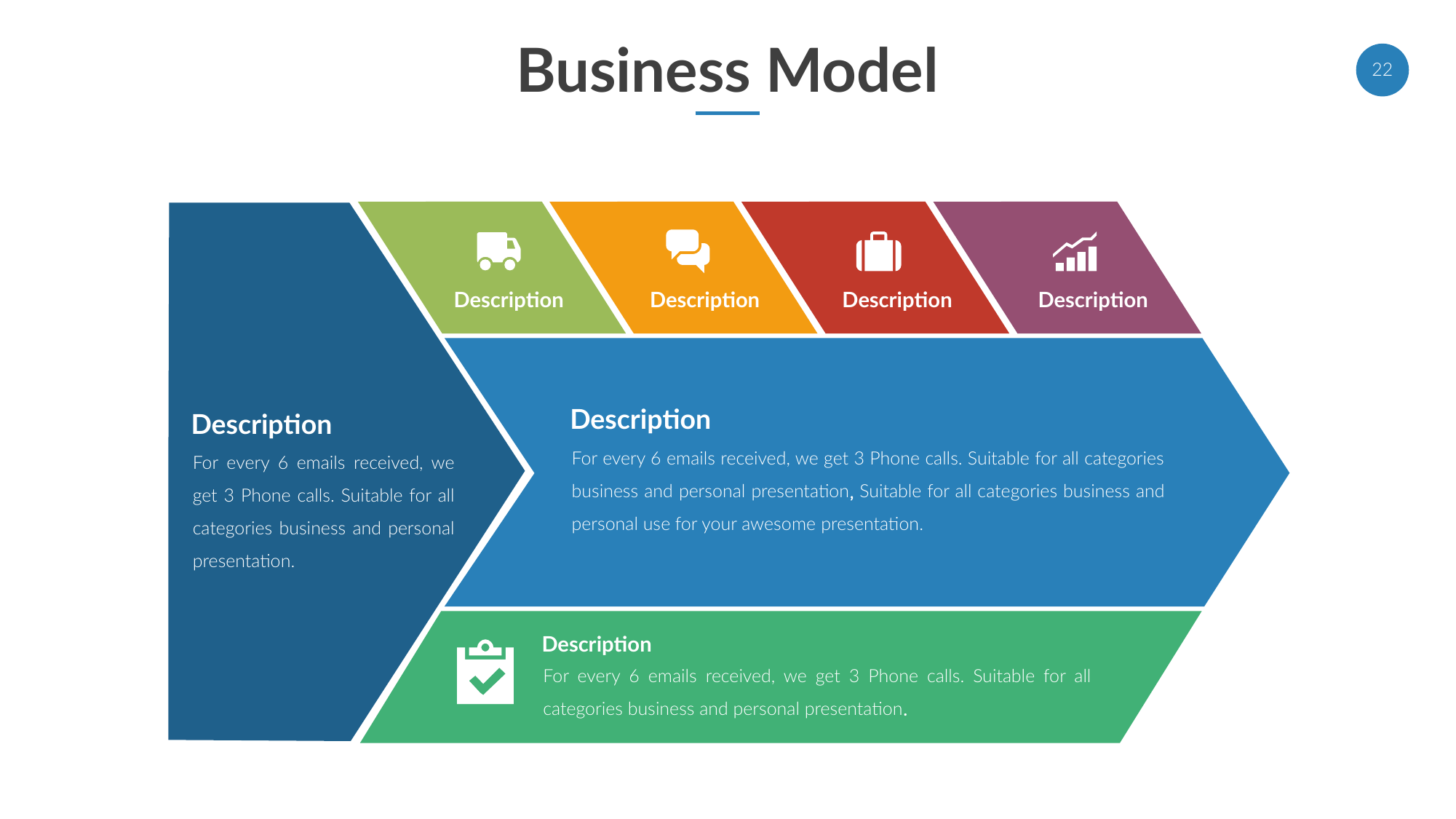

# Business Model
22

Description
Description
Description
Description

Description
Description
For every 6 emails received, we get 3 Phone calls. Suitable for all categories business and personal presentation, Suitable for all categories business and personal use for your awesome presentation.
For every 6 emails received, we get 3 Phone calls. Suitable for all categories business and personal presentation.

Description

For every 6 emails received, we get 3 Phone calls. Suitable for all categories business and personal presentation.